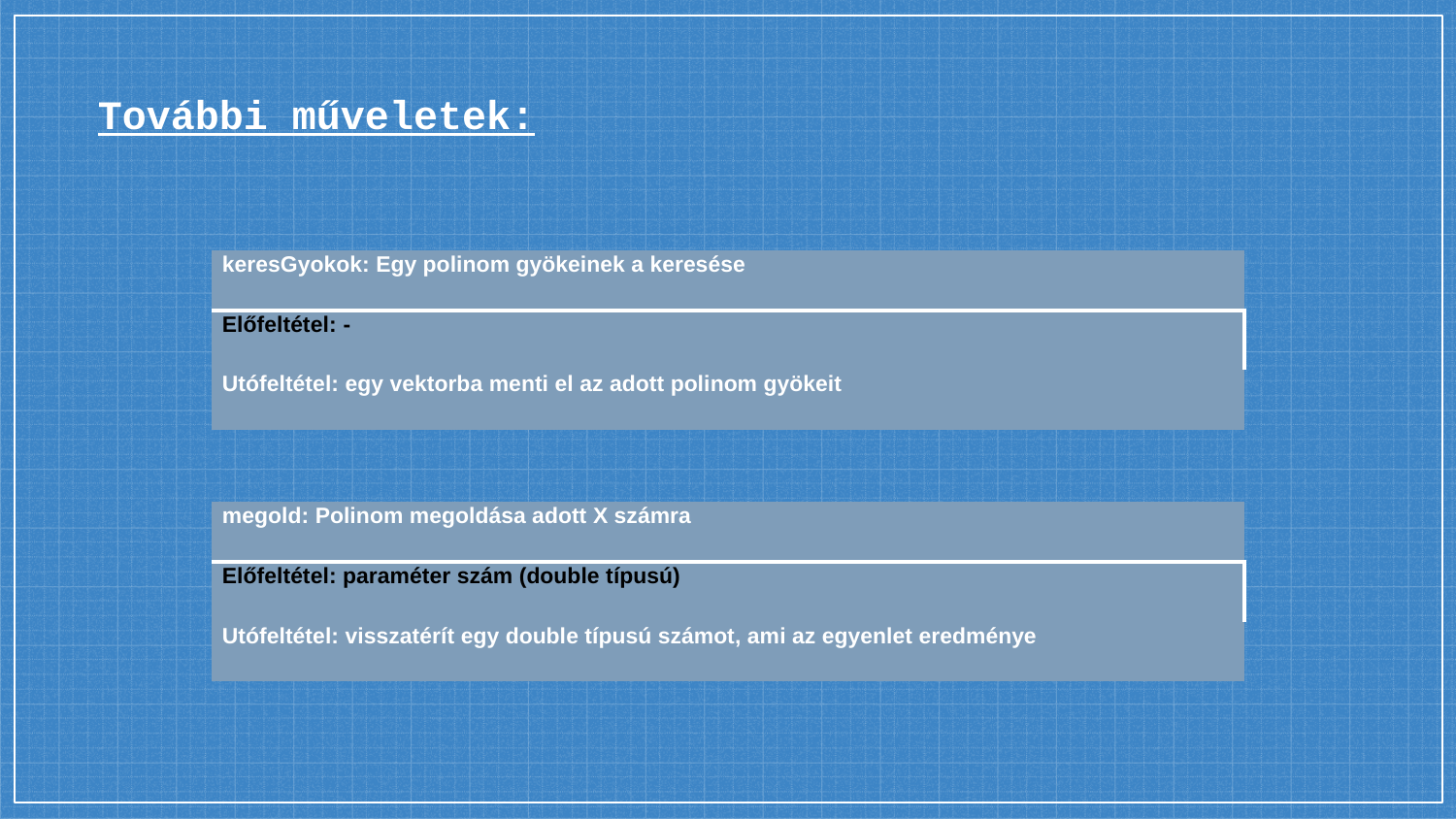

További műveletek:
| keresGyokok: Egy polinom gyökeinek a keresése |
| --- |
| Előfeltétel: - |
| Utófeltétel: egy vektorba menti el az adott polinom gyökeit |
| megold: Polinom megoldása adott X számra |
| --- |
| Előfeltétel: paraméter szám (double típusú) |
| Utófeltétel: visszatérít egy double típusú számot, ami az egyenlet eredménye |